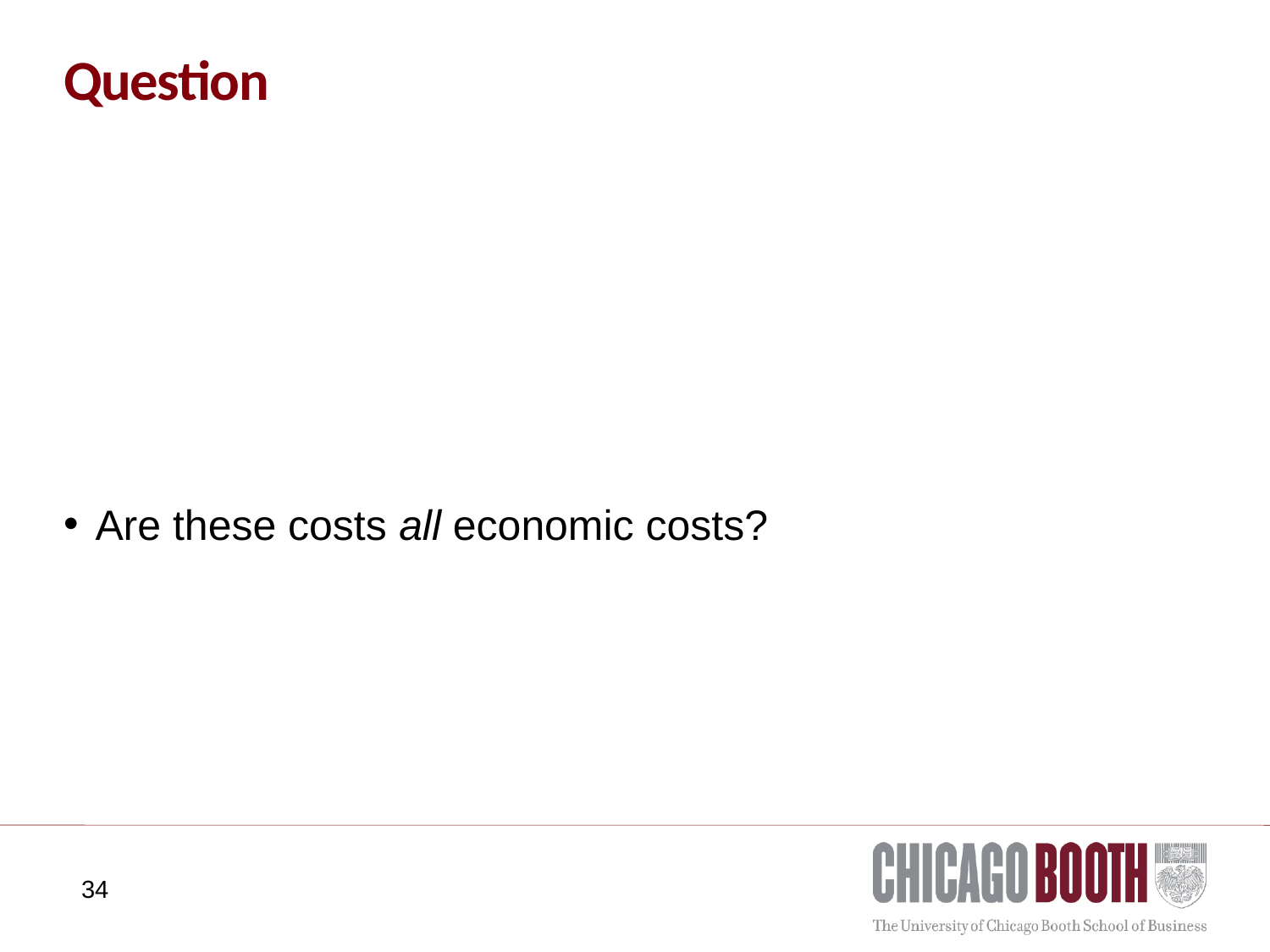

# Question

Are these costs all economic costs?